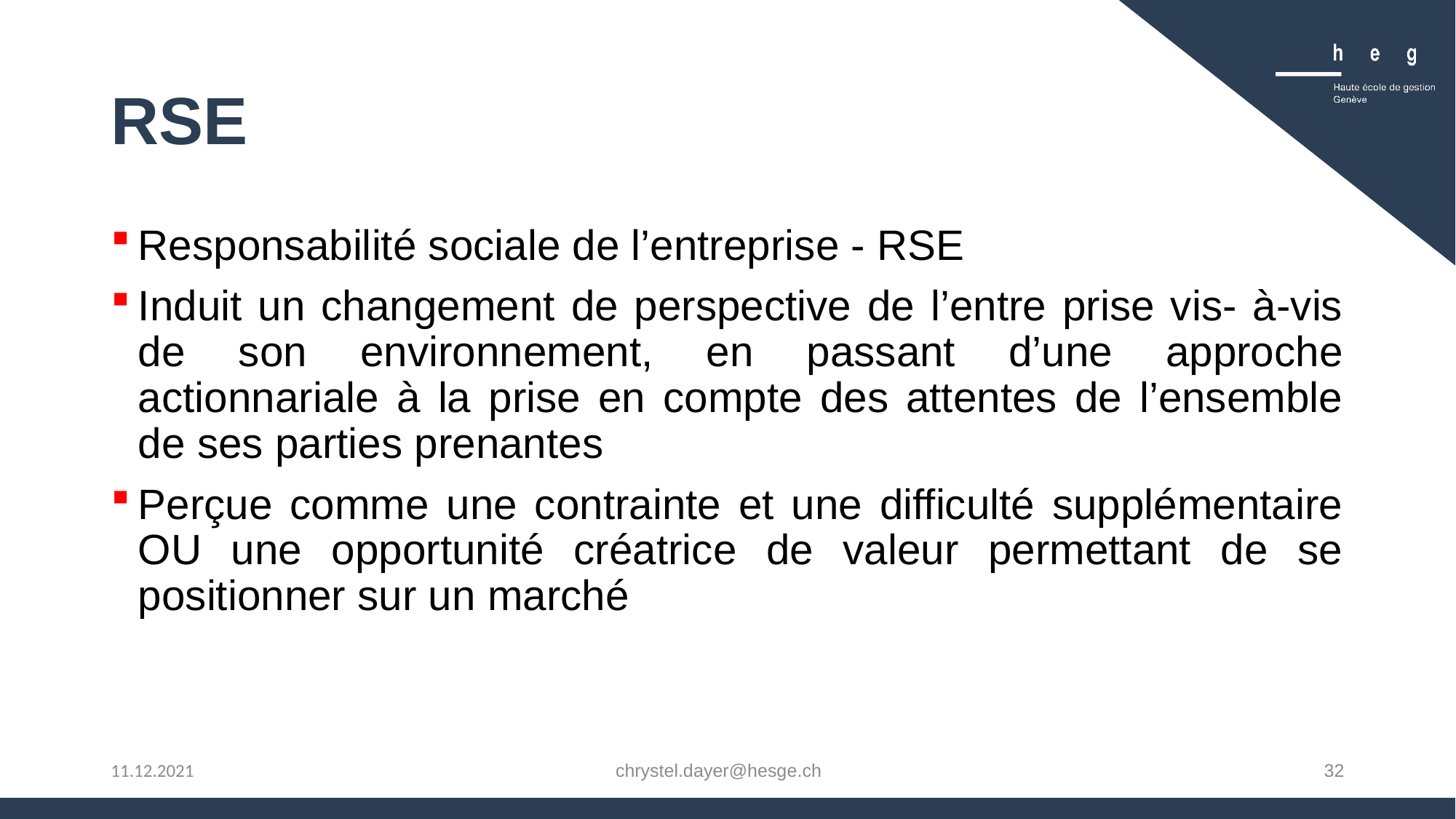

# RSE
Responsabilité sociale de l’entreprise - RSE
Induit un changement de perspective de l’entre prise vis- à-vis de son environnement, en passant d’une approche actionnariale à la prise en compte des attentes de l’ensemble de ses parties prenantes
Perçue comme une contrainte et une difficulté supplémentaire OU une opportunité créatrice de valeur permettant de se positionner sur un marché

chrystel.dayer@hesge.ch
32